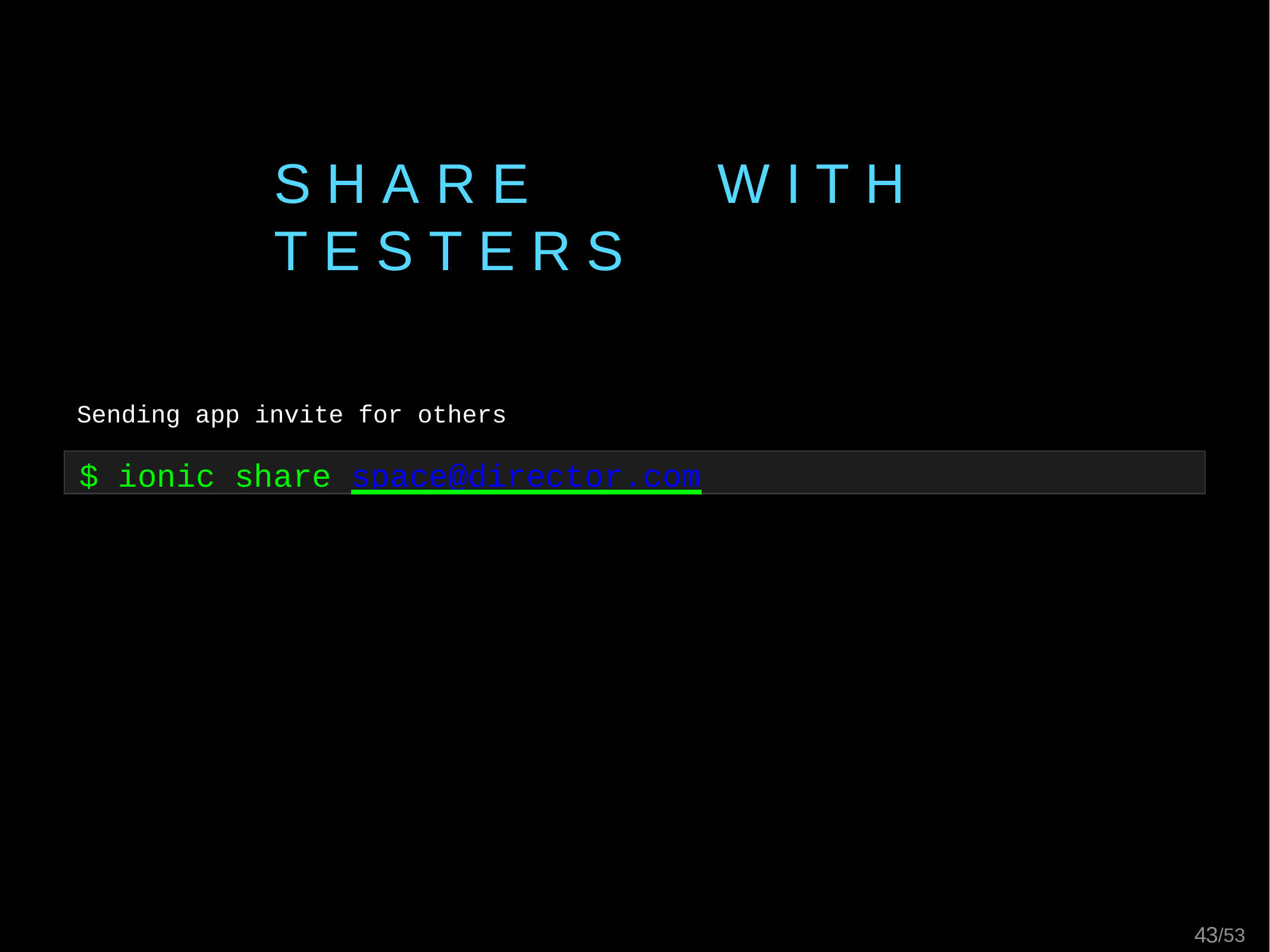

# S H A R E	W I T H	T E S T E R S
Sending app invite for others
$ ionic share space@director.com
43/53